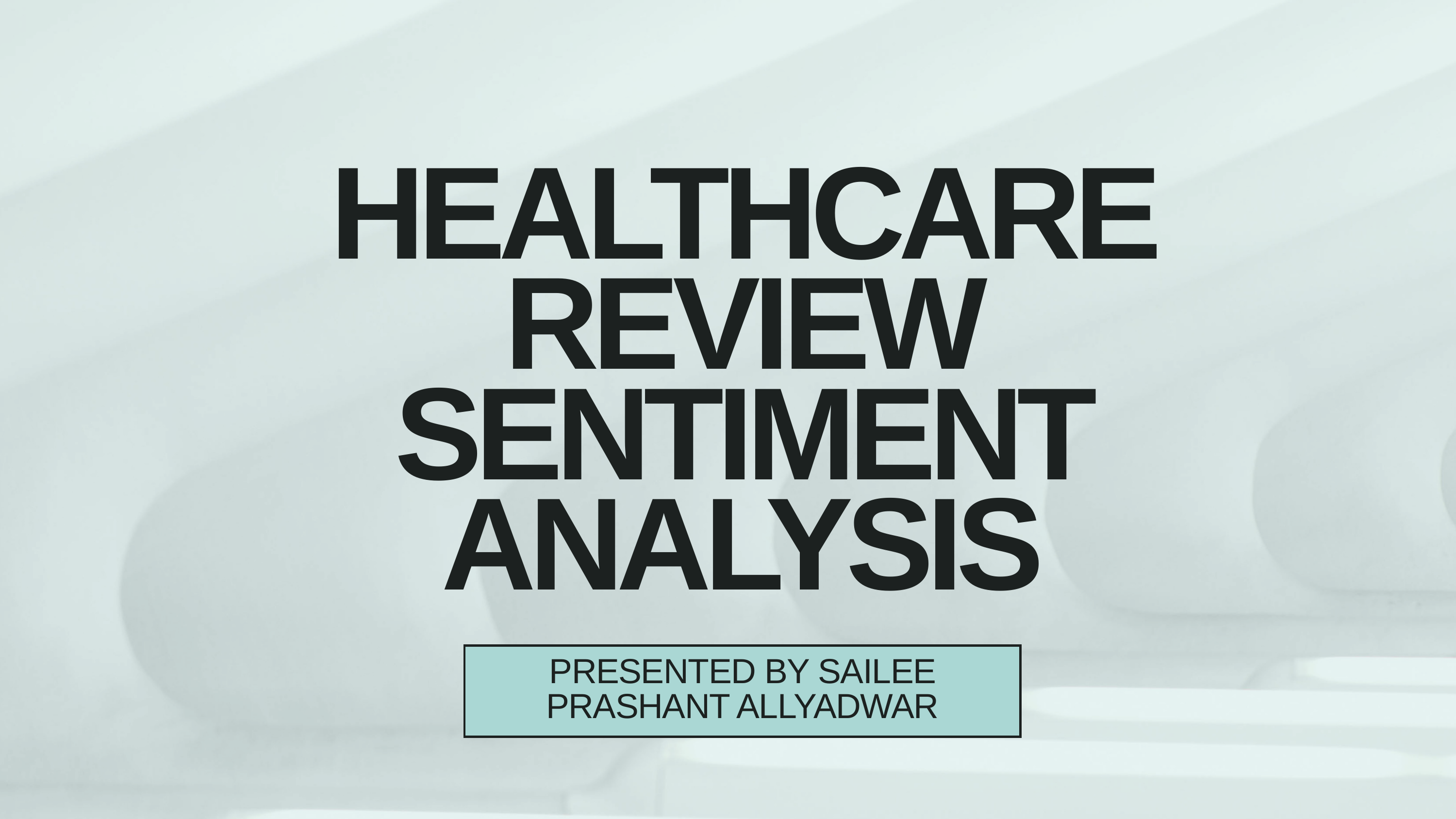

HEALTHCARE REVIEW SENTIMENT ANALYSIS

PRESENTED BY SAILEE PRASHANT ALLYADWAR